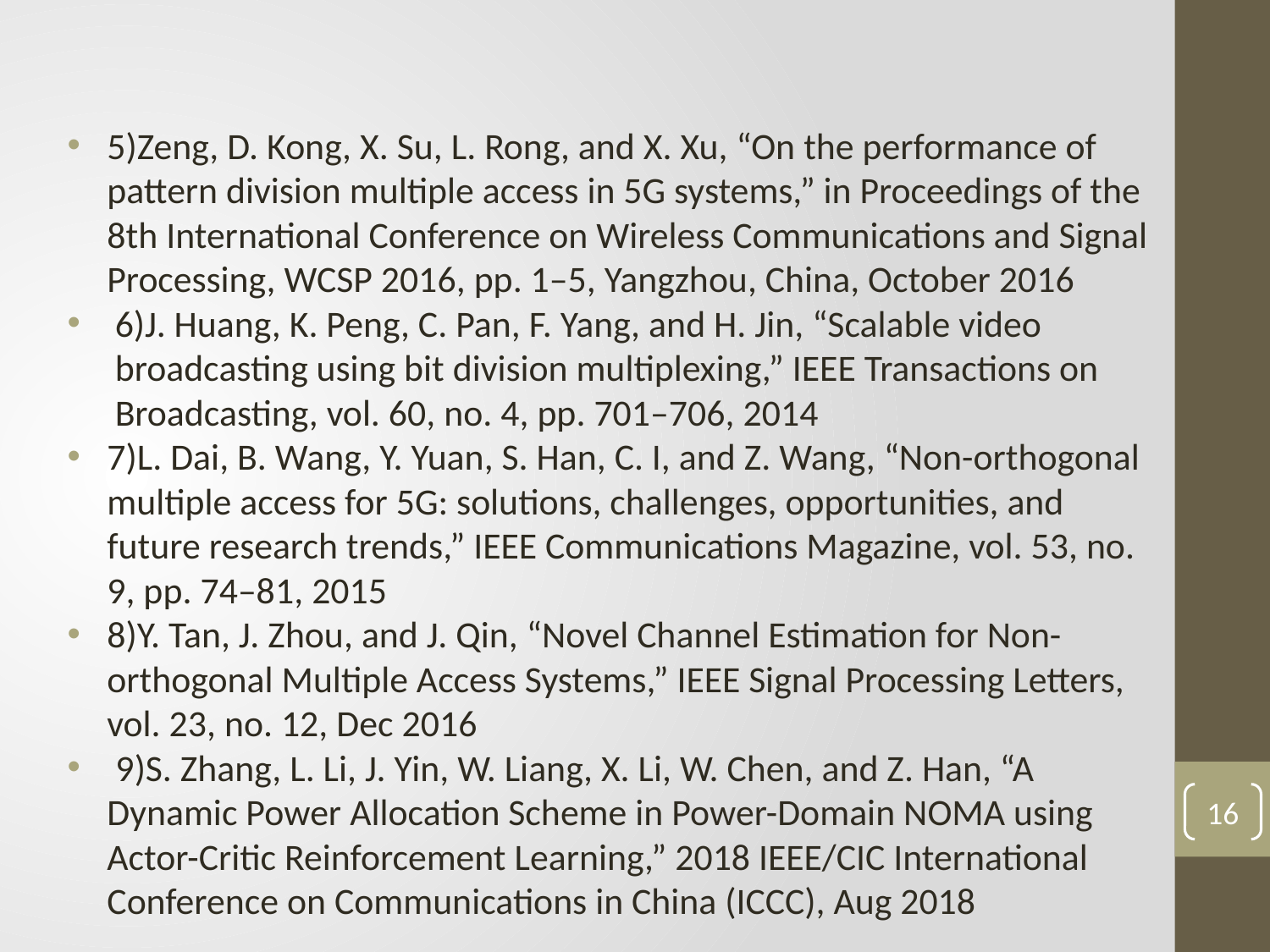

5)Zeng, D. Kong, X. Su, L. Rong, and X. Xu, “On the performance of pattern division multiple access in 5G systems,” in Proceedings of the 8th International Conference on Wireless Communications and Signal Processing, WCSP 2016, pp. 1–5, Yangzhou, China, October 2016
6)J. Huang, K. Peng, C. Pan, F. Yang, and H. Jin, “Scalable video broadcasting using bit division multiplexing,” IEEE Transactions on Broadcasting, vol. 60, no. 4, pp. 701–706, 2014
7)L. Dai, B. Wang, Y. Yuan, S. Han, C. I, and Z. Wang, “Non-orthogonal multiple access for 5G: solutions, challenges, opportunities, and future research trends,” IEEE Communications Magazine, vol. 53, no. 9, pp. 74–81, 2015
8)Y. Tan, J. Zhou, and J. Qin, “Novel Channel Estimation for Non-orthogonal Multiple Access Systems,” IEEE Signal Processing Letters, vol. 23, no. 12, Dec 2016
 9)S. Zhang, L. Li, J. Yin, W. Liang, X. Li, W. Chen, and Z. Han, “A Dynamic Power Allocation Scheme in Power-Domain NOMA using Actor-Critic Reinforcement Learning,” 2018 IEEE/CIC International Conference on Communications in China (ICCC), Aug 2018

16